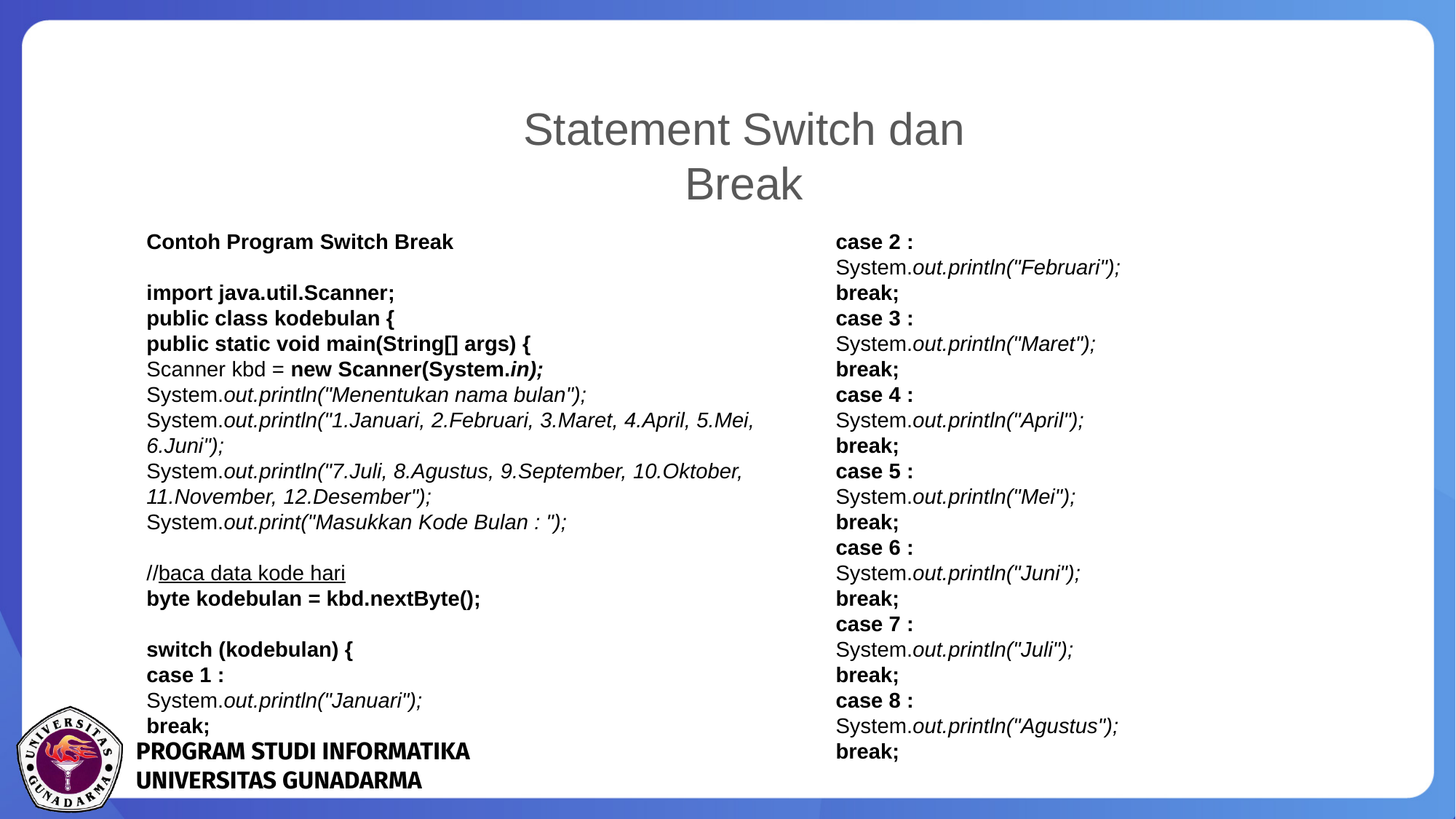

Statement Switch dan Break
Contoh Program Switch Break

import java.util.Scanner;
public class kodebulan {
public static void main(String[] args) {
Scanner kbd = new Scanner(System.in);
System.out.println("Menentukan nama bulan");
System.out.println("1.Januari, 2.Februari, 3.Maret, 4.April, 5.Mei, 6.Juni");
System.out.println("7.Juli, 8.Agustus, 9.September, 10.Oktober, 11.November, 12.Desember");
System.out.print("Masukkan Kode Bulan : ");

//baca data kode hari
byte kodebulan = kbd.nextByte();

switch (kodebulan) {
case 1 :
System.out.println("Januari");
break;
case 2 :
System.out.println("Februari");
break;
case 3 :
System.out.println("Maret");
break;
case 4 :
System.out.println("April");
break;
case 5 :
System.out.println("Mei");
break;
case 6 :
System.out.println("Juni");
break;
case 7 :
System.out.println("Juli");
break;
case 8 :
System.out.println("Agustus");
break;